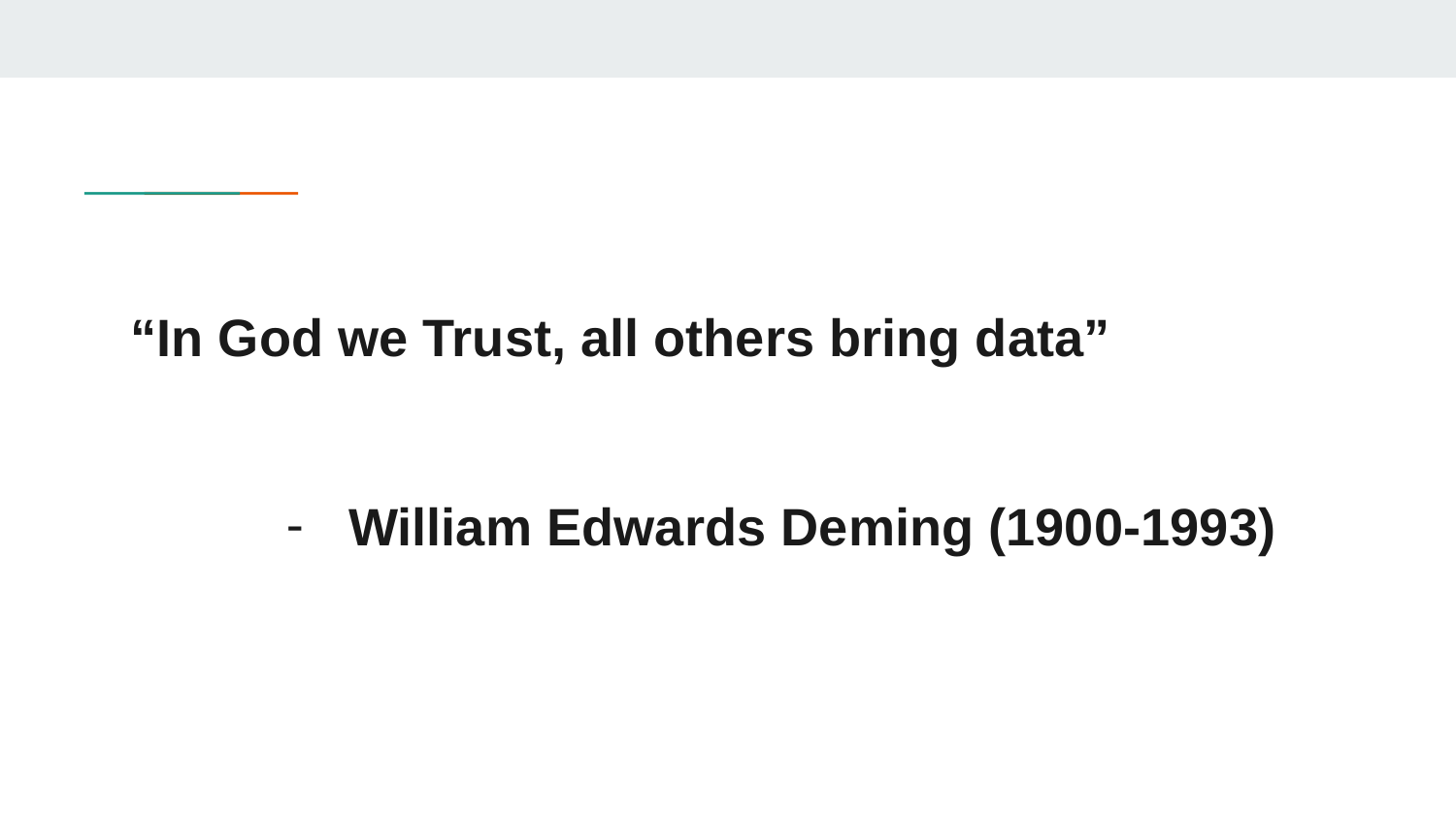

# “In God we Trust, all others bring data”

William Edwards Deming (1900-1993)